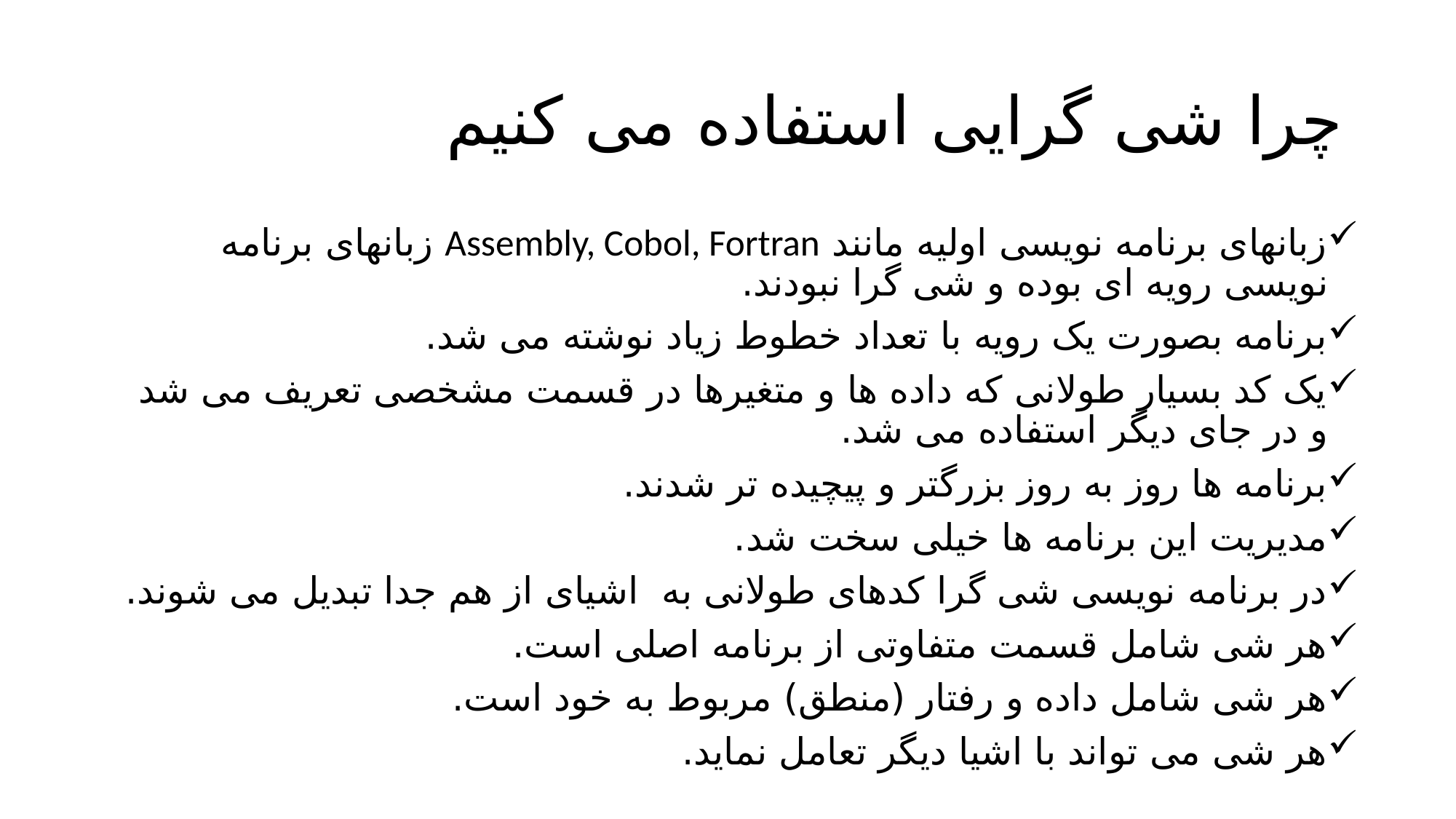

# چرا شی گرایی استفاده می کنیم
زبانهای برنامه نویسی اولیه مانند Assembly, Cobol, Fortran زبانهای برنامه نویسی رویه ای بوده و شی گرا نبودند.
برنامه بصورت یک رویه با تعداد خطوط زیاد نوشته می شد.
یک کد بسیار طولانی که داده ها و متغیرها در قسمت مشخصی تعریف می شد و در جای دیگر استفاده می شد.
برنامه ها روز به روز بزرگتر و پیچیده تر شدند.
مدیریت این برنامه ها خیلی سخت شد.
در برنامه نویسی شی گرا کدهای طولانی به  اشیای از هم جدا تبدیل می شوند.
هر شی شامل قسمت متفاوتی از برنامه اصلی است.
هر شی شامل داده و رفتار (منطق) مربوط به خود است.
هر شی می تواند با اشیا دیگر تعامل نماید.